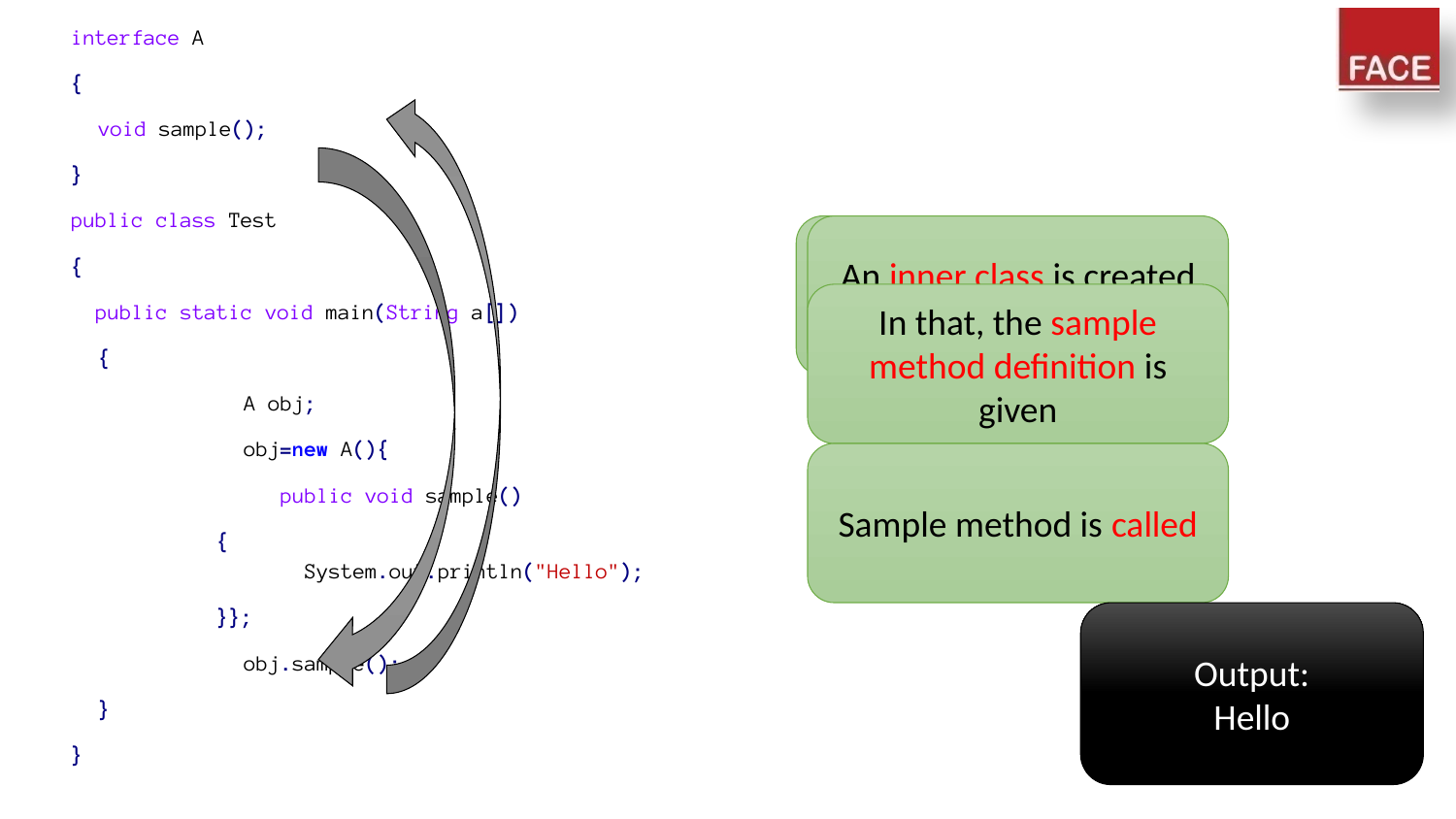

interface A
{
	void sample();
}
public class Test
{
  public static void main(String a[])
	{
		A obj;
		obj=new A(){
    	   public void sample()
            {                			     System.out.println("Hello");
            }};
		obj.sample();
	}
}

Reference of interface
An inner class is created for Test class
In that, the sample method definition is given
Sample method is called
Output:
Hello